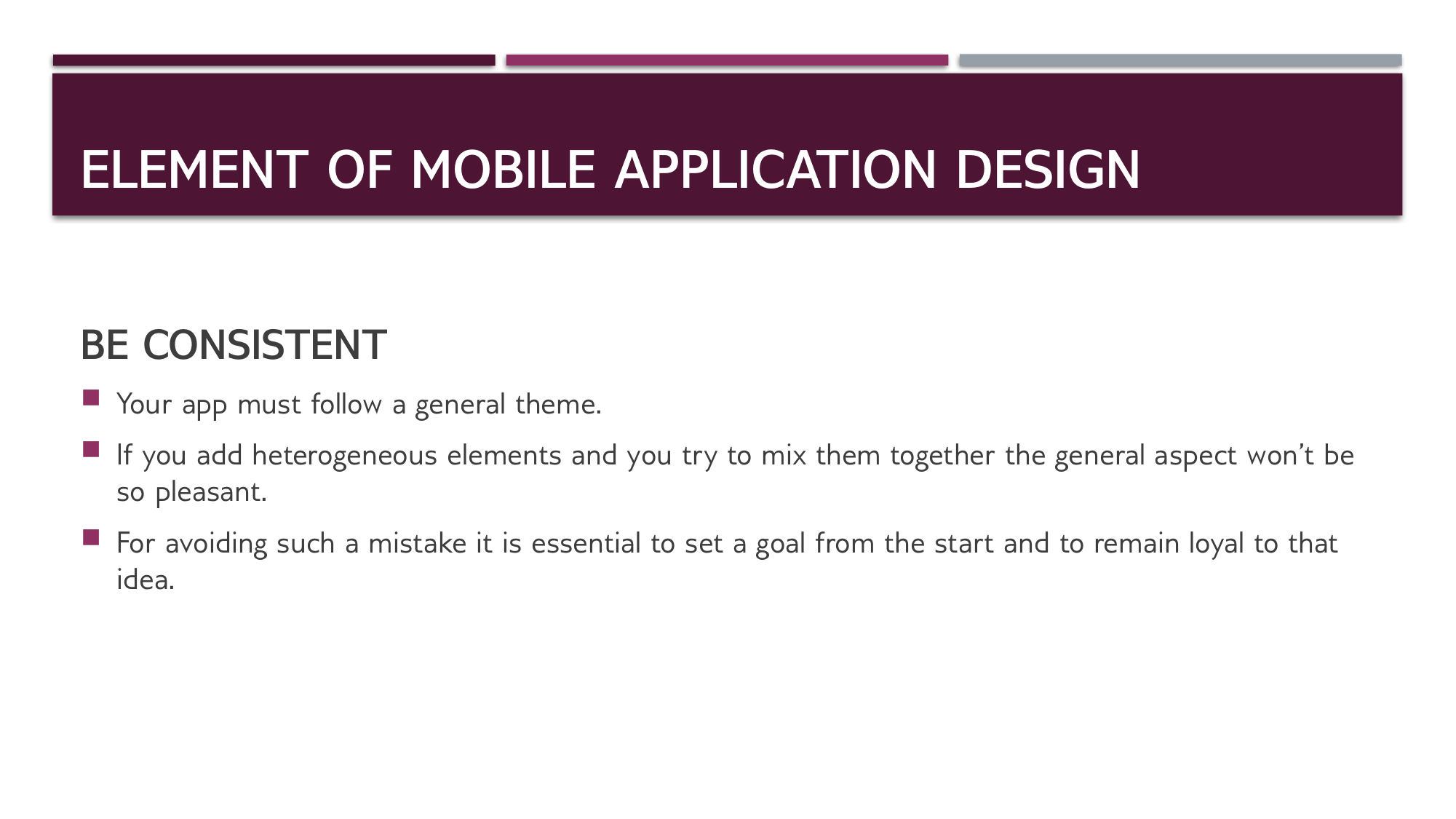

# ELEMENT OF MOBILE APPLICATION DESIGN
BE CONSISTENT
Your app must follow a general theme.
If you add heterogeneous elements and you try to mix them together the general aspect won’t be so pleasant.
For avoiding such a mistake it is essential to set a goal from the start and to remain loyal to that idea.